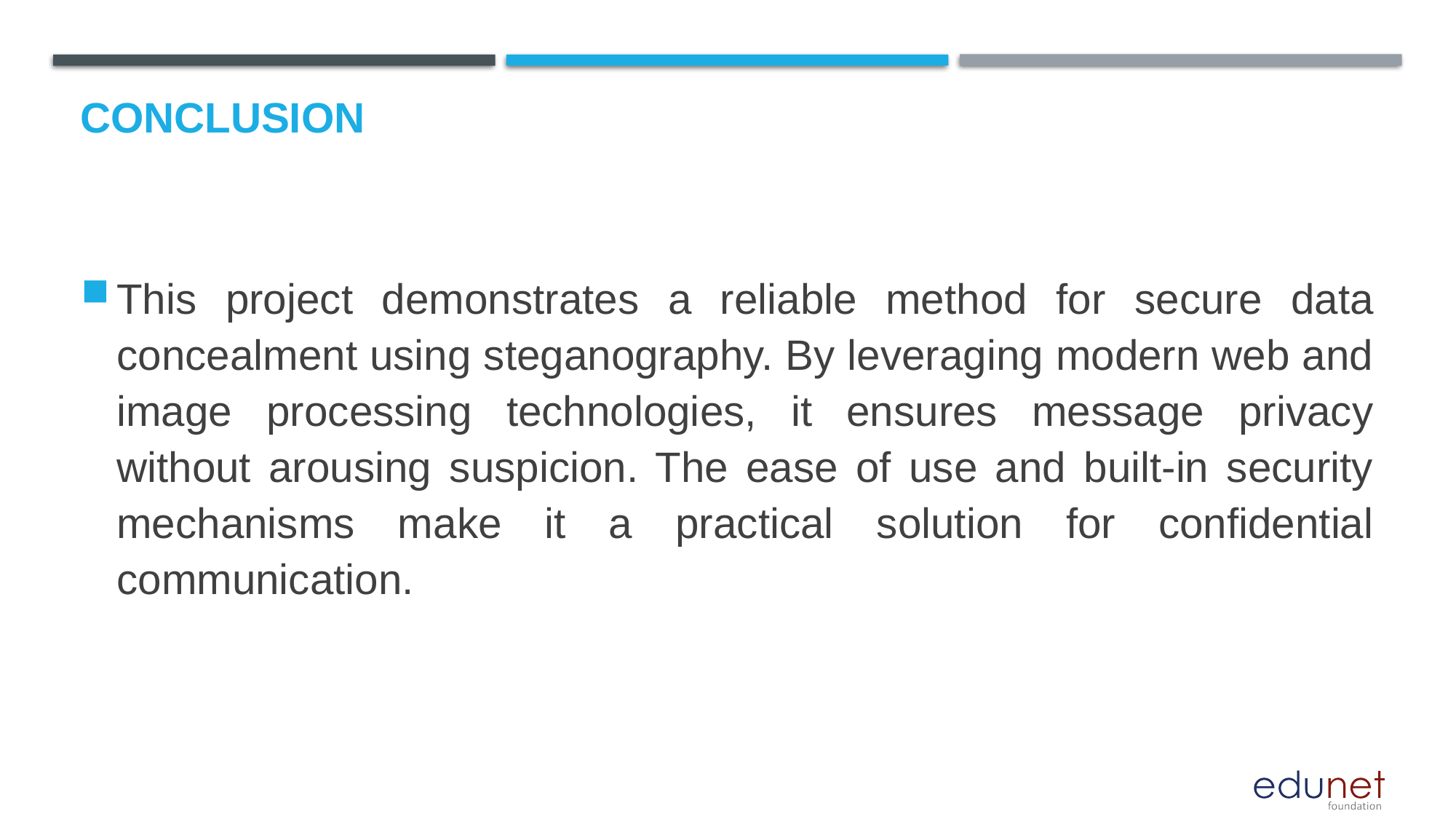

# Conclusion
This project demonstrates a reliable method for secure data concealment using steganography. By leveraging modern web and image processing technologies, it ensures message privacy without arousing suspicion. The ease of use and built-in security mechanisms make it a practical solution for confidential communication.